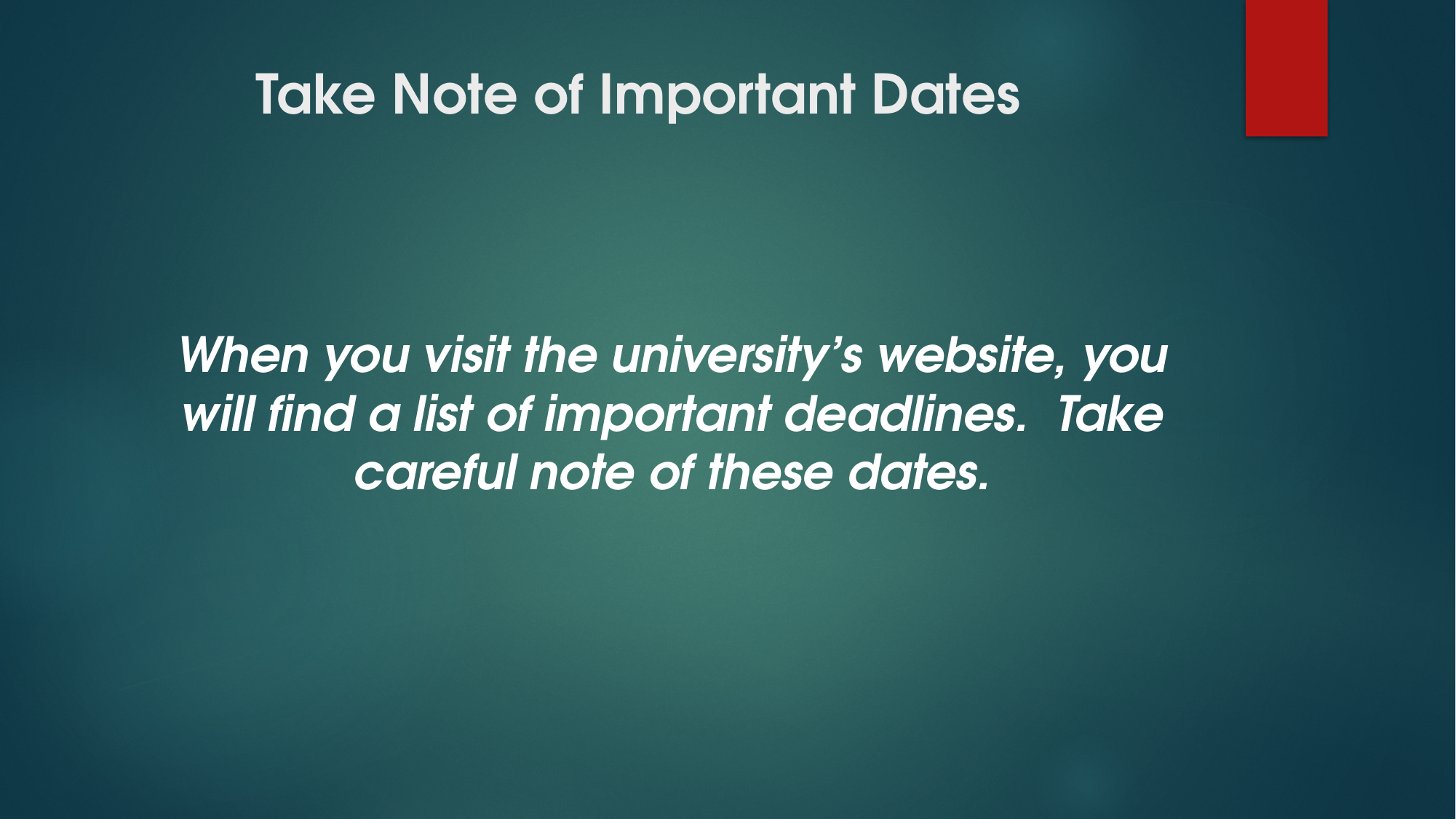

# Take Note of Important Dates

When you visit the university’s website, you will find a list of important deadlines.  Take careful note of these dates.